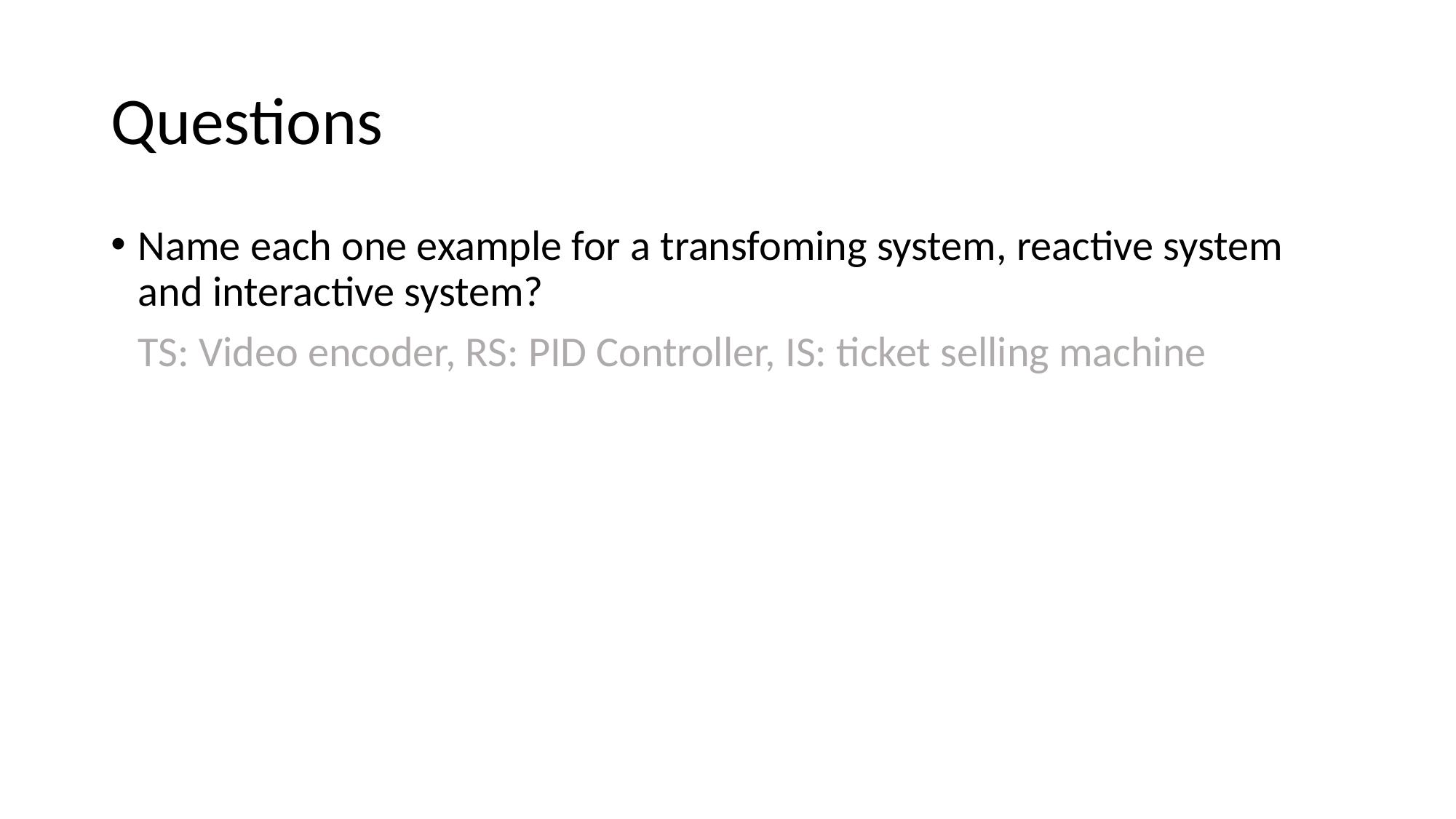

# Questions
Name each one example for a transfoming system, reactive system and interactive system?
	TS: Video encoder, RS: PID Controller, IS: ticket selling machine